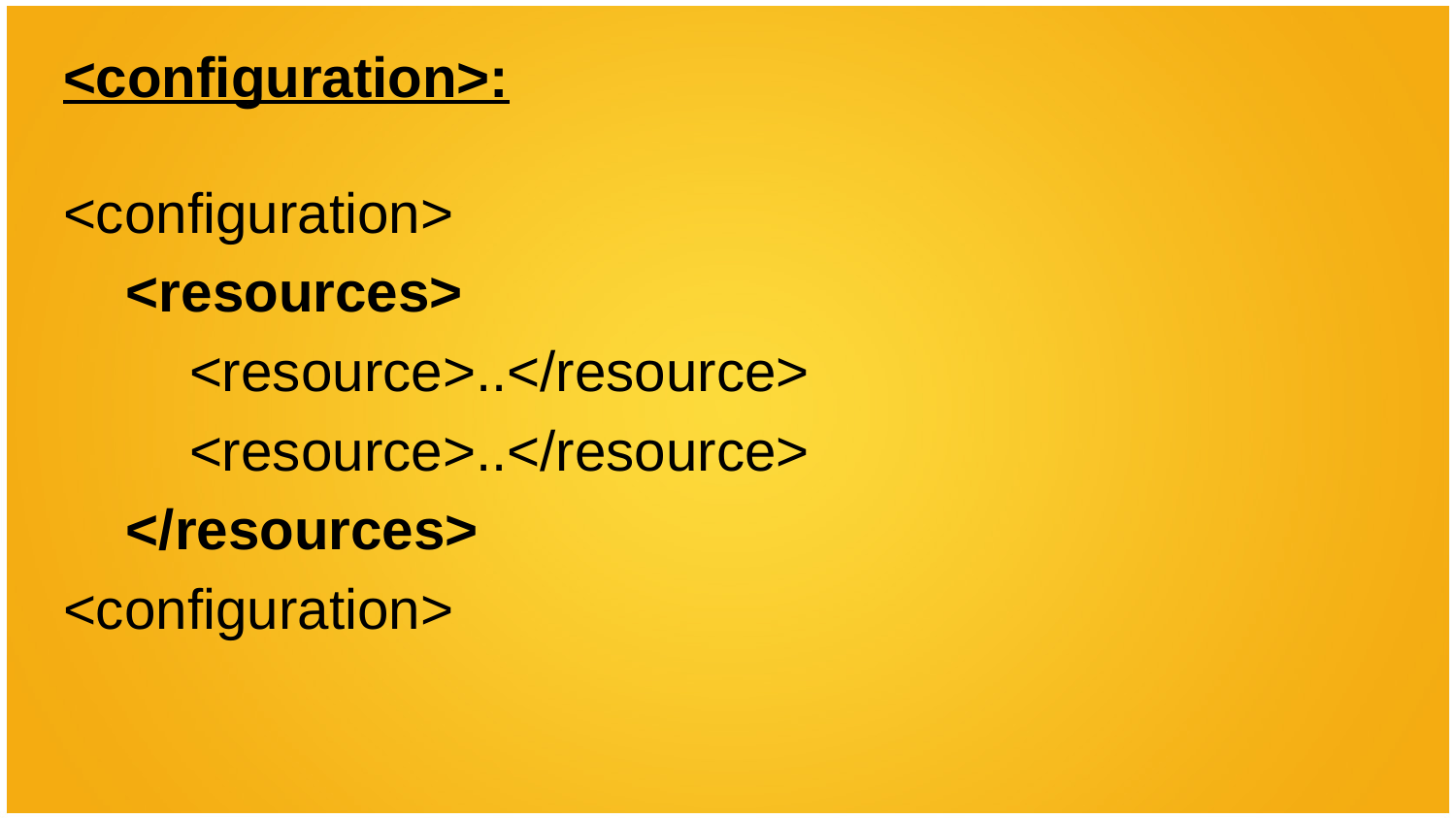

<configuration>:

<configuration>
    <resources>
        <resource>..</resource>
        <resource>..</resource>
    </resources>
<configuration>